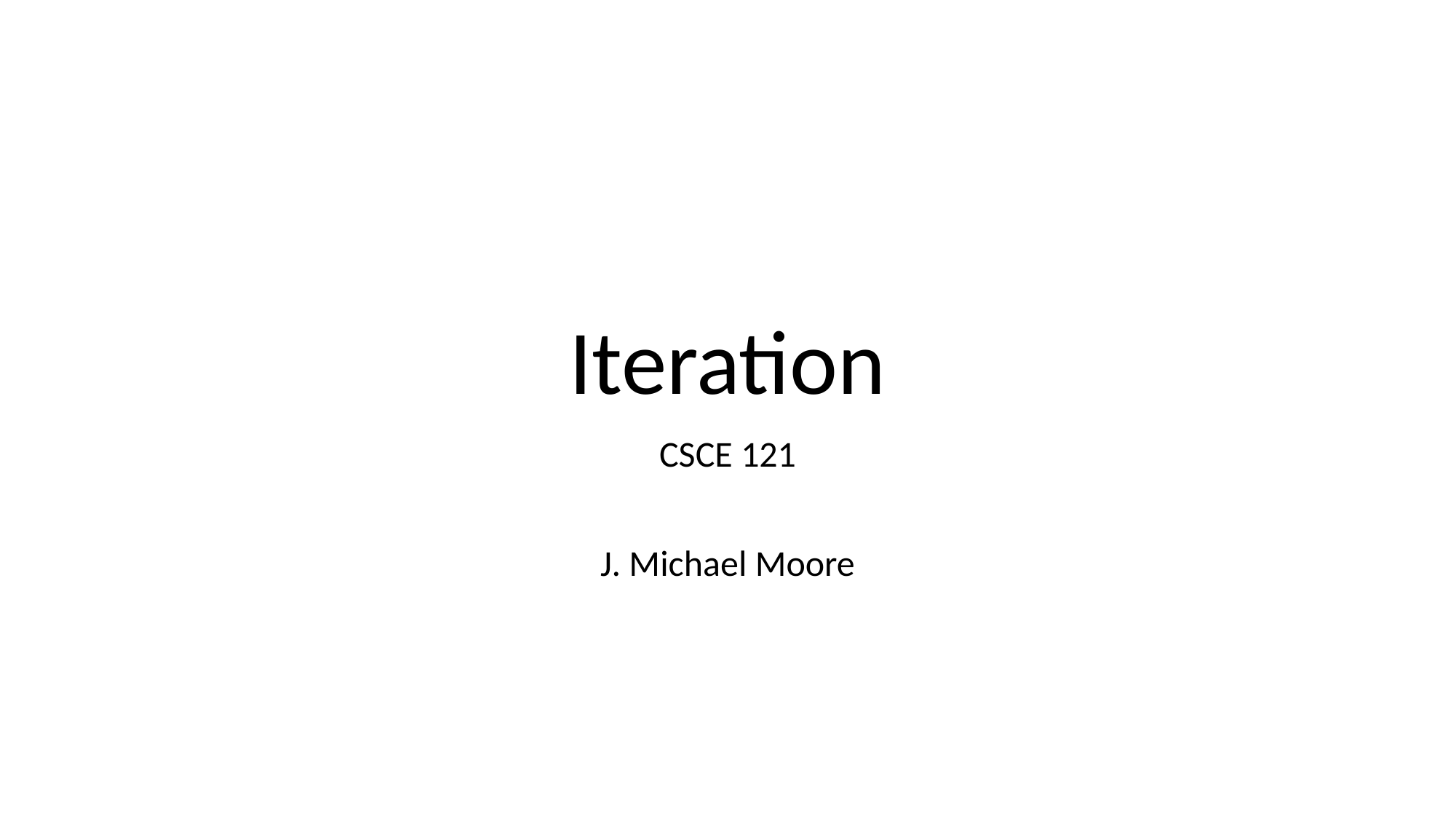

# Iteration
CSCE 121

J. Michael Moore